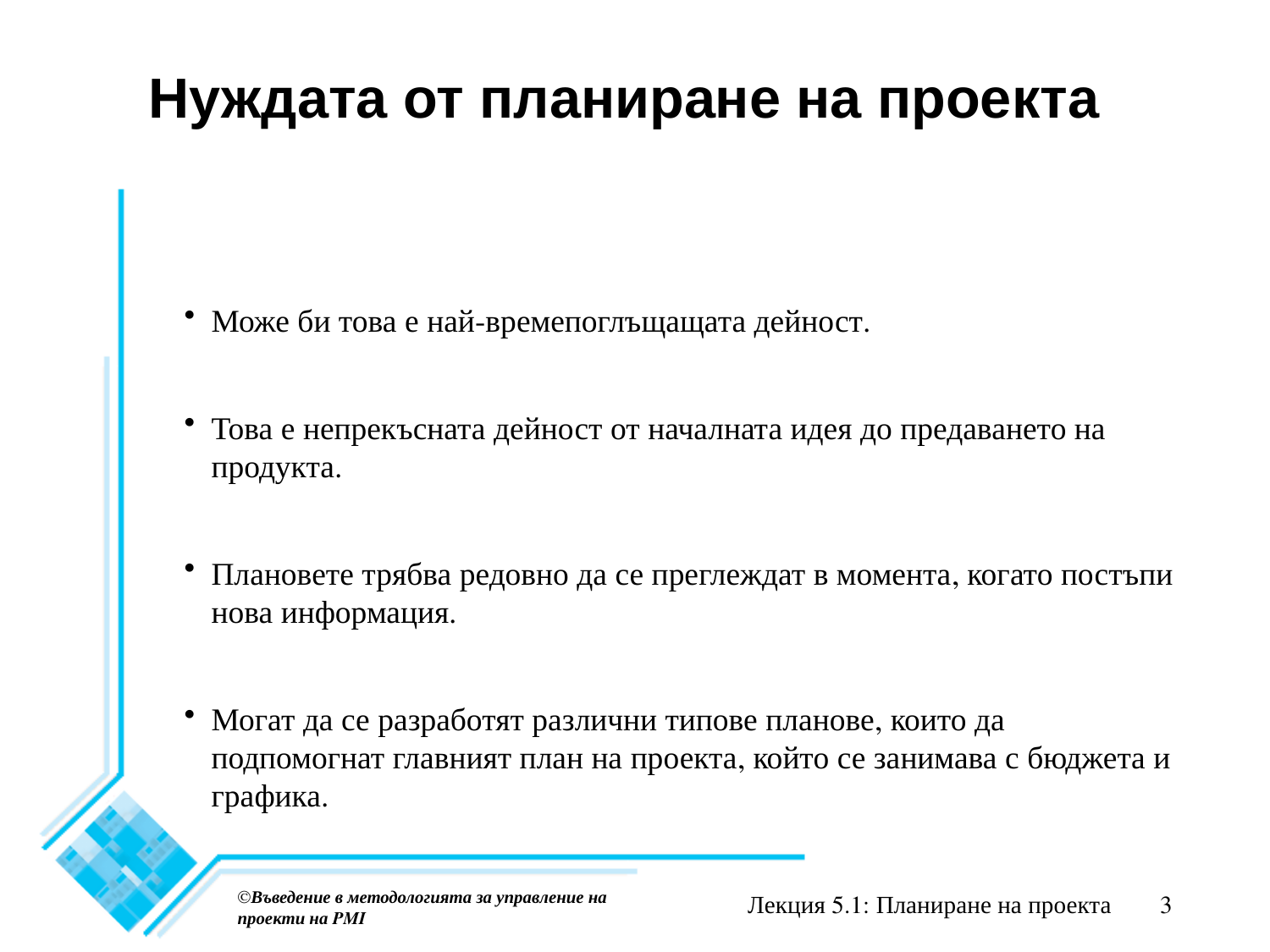

# Нуждата от планиране на проекта

Може би това е най-времепоглъщащата дейност.

Това е непрекъсната дейност от началната идея до предаването на продукта.

Плановете трябва редовно да се преглеждат в момента, когато постъпи нова информация.

Могат да се разработят различни типове планове, които да подпомогнат главният план на проекта, който се занимава с бюджета и графика.

©Въведение в методологията за управление на проекти на PMI

Лекция 5.1: Планиране на проекта
3